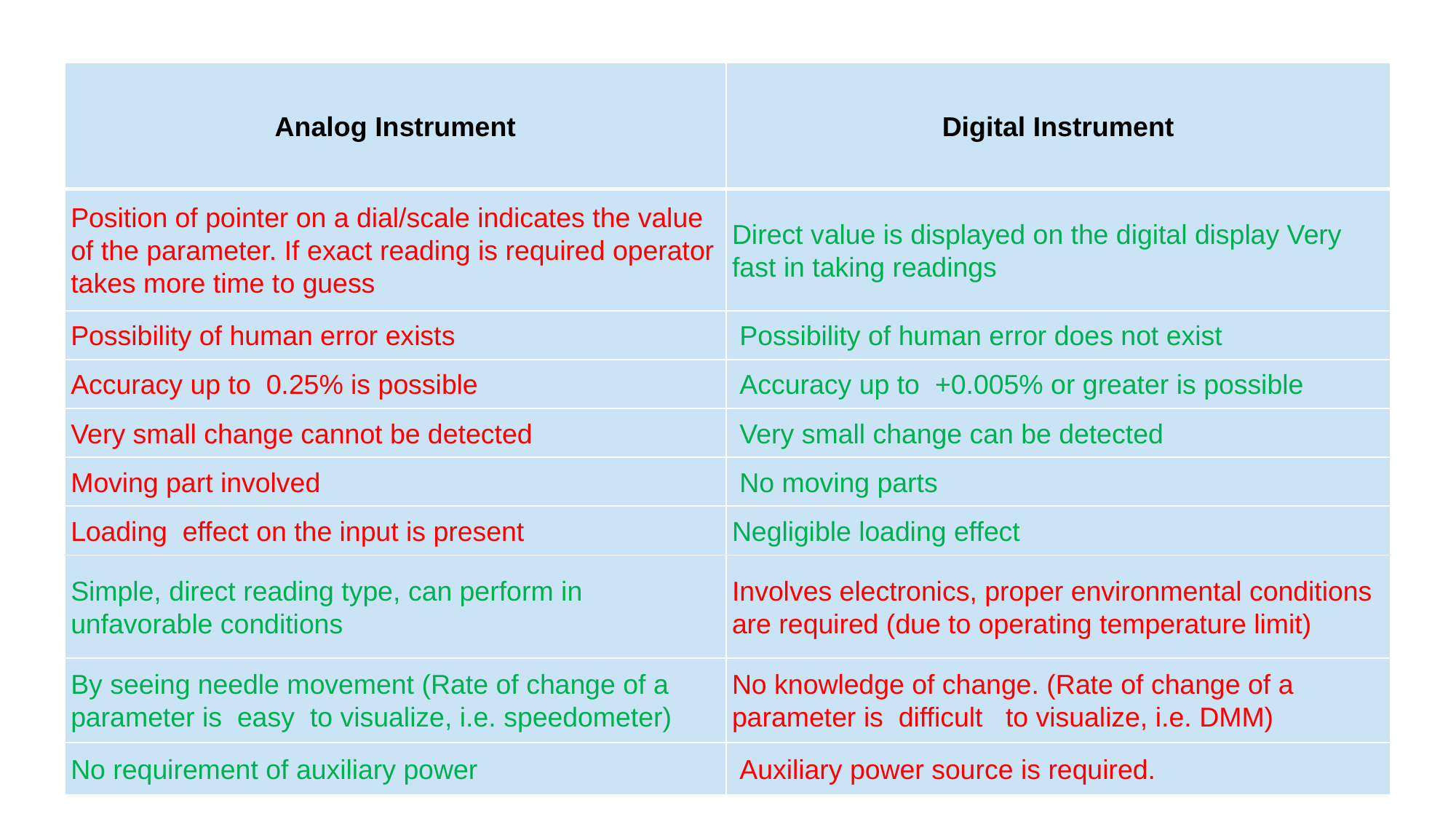

| Analog Instrument | Digital Instrument |
| --- | --- |
| Position of pointer on a dial/scale indicates the value of the parameter. If exact reading is required operator takes more time to guess | Direct value is displayed on the digital display Very fast in taking readings |
| Possibility of human error exists | Possibility of human error does not exist |
| Accuracy up to  0.25% is possible | Accuracy up to  +0.005% or greater is possible |
| Very small change cannot be detected | Very small change can be detected |
| Moving part involved | No moving parts |
| Loading effect on the input is present | Negligible loading effect |
| Simple, direct reading type, can perform in unfavorable conditions | Involves electronics, proper environmental conditions are required (due to operating temperature limit) |
| By seeing needle movement (Rate of change of a parameter is easy to visualize, i.e. speedometer) | No knowledge of change. (Rate of change of a parameter is difficult to visualize, i.e. DMM) |
| No requirement of auxiliary power | Auxiliary power source is required. |